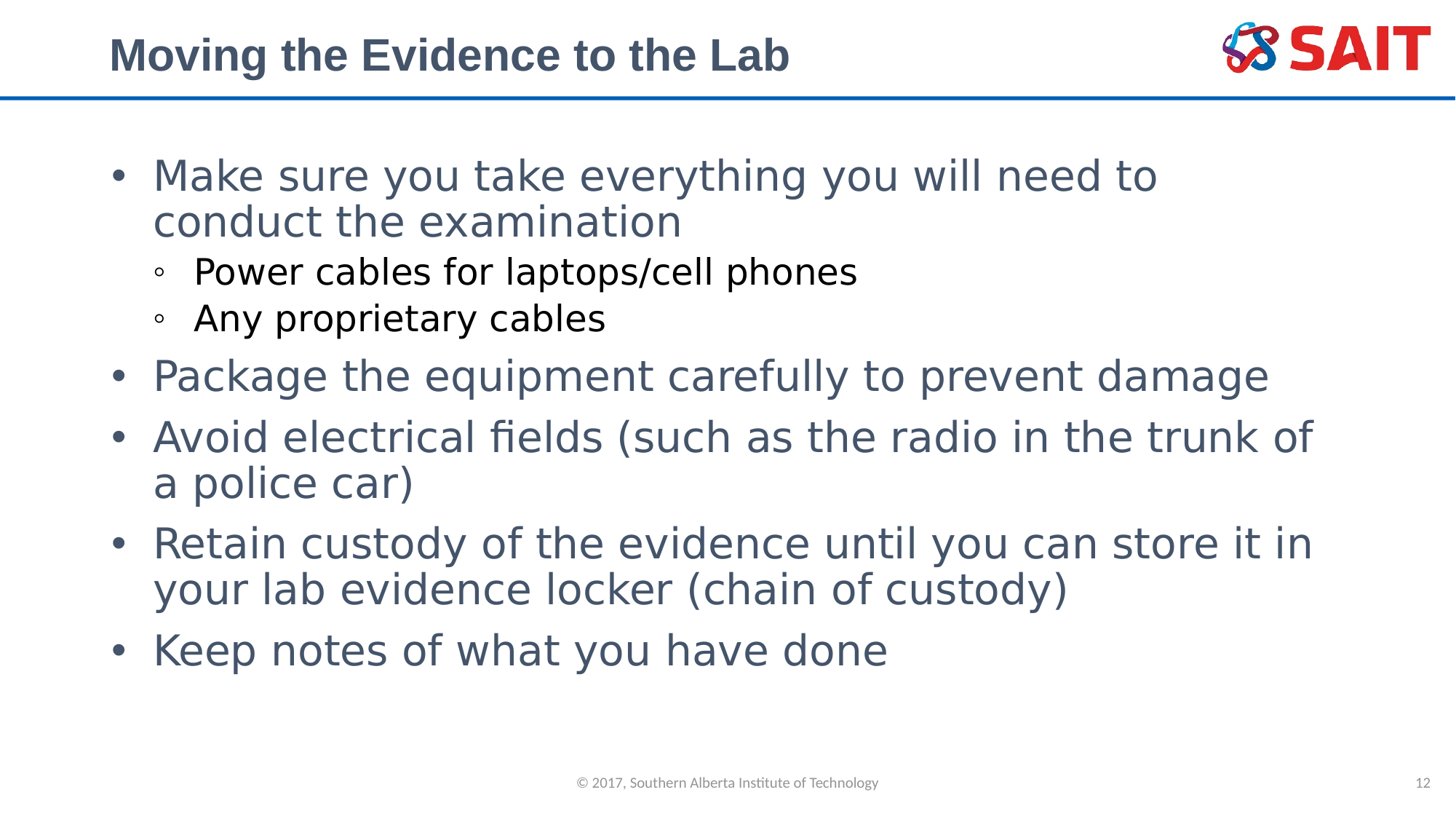

# Moving the Evidence to the Lab
Make sure you take everything you will need to conduct the examination
Power cables for laptops/cell phones
Any proprietary cables
Package the equipment carefully to prevent damage
Avoid electrical fields (such as the radio in the trunk of a police car)
Retain custody of the evidence until you can store it in your lab evidence locker (chain of custody)
Keep notes of what you have done